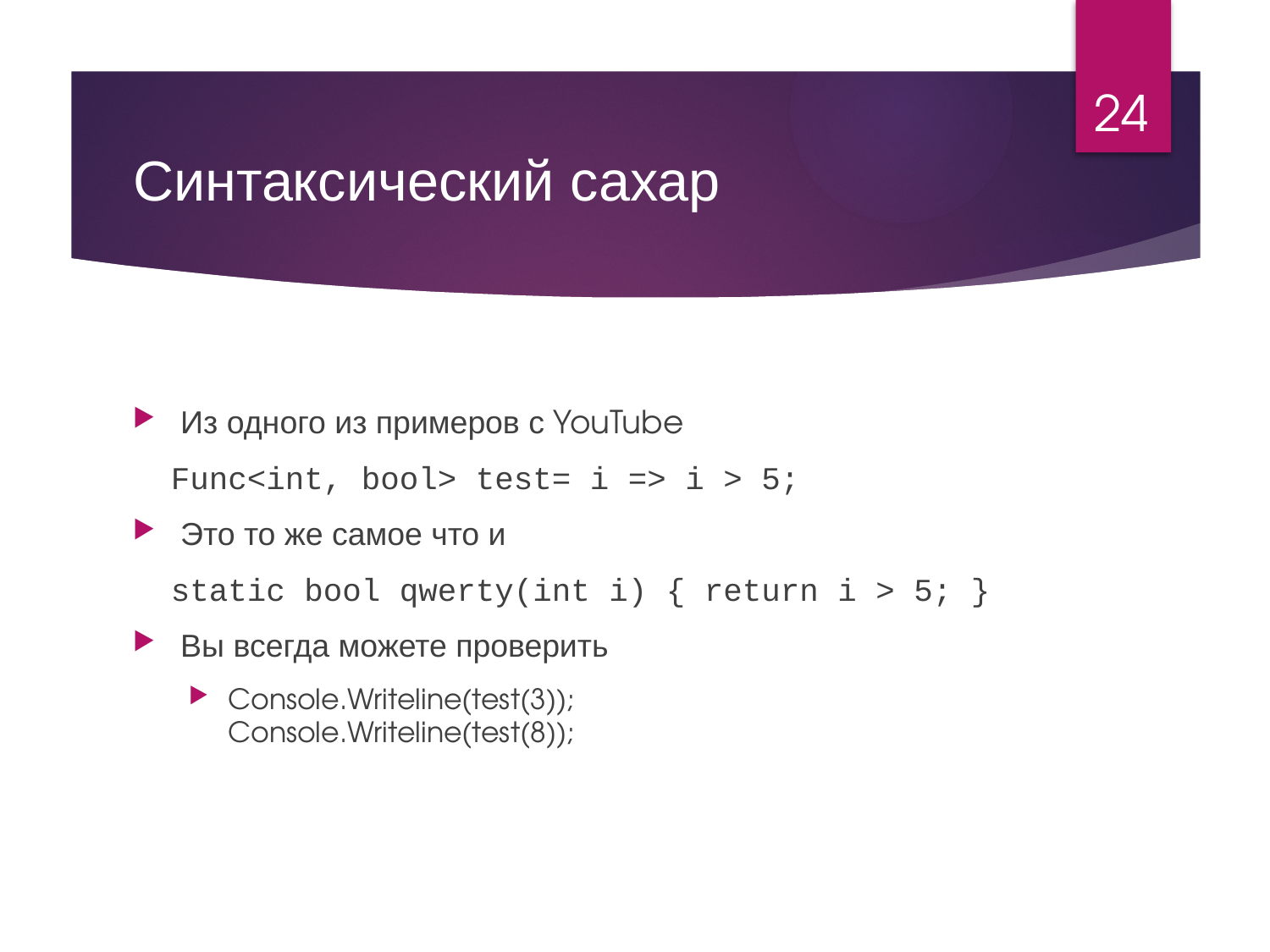

24
# Синтаксический сахар
Из одного из примеров с YouTube
Func<int, bool> test= i => i > 5;
Это то же самое что и
static bool qwerty(int i) { return i > 5; }
Вы всегда можете проверить
Console.Writeline(test(3));
Console.Writeline(test(8));